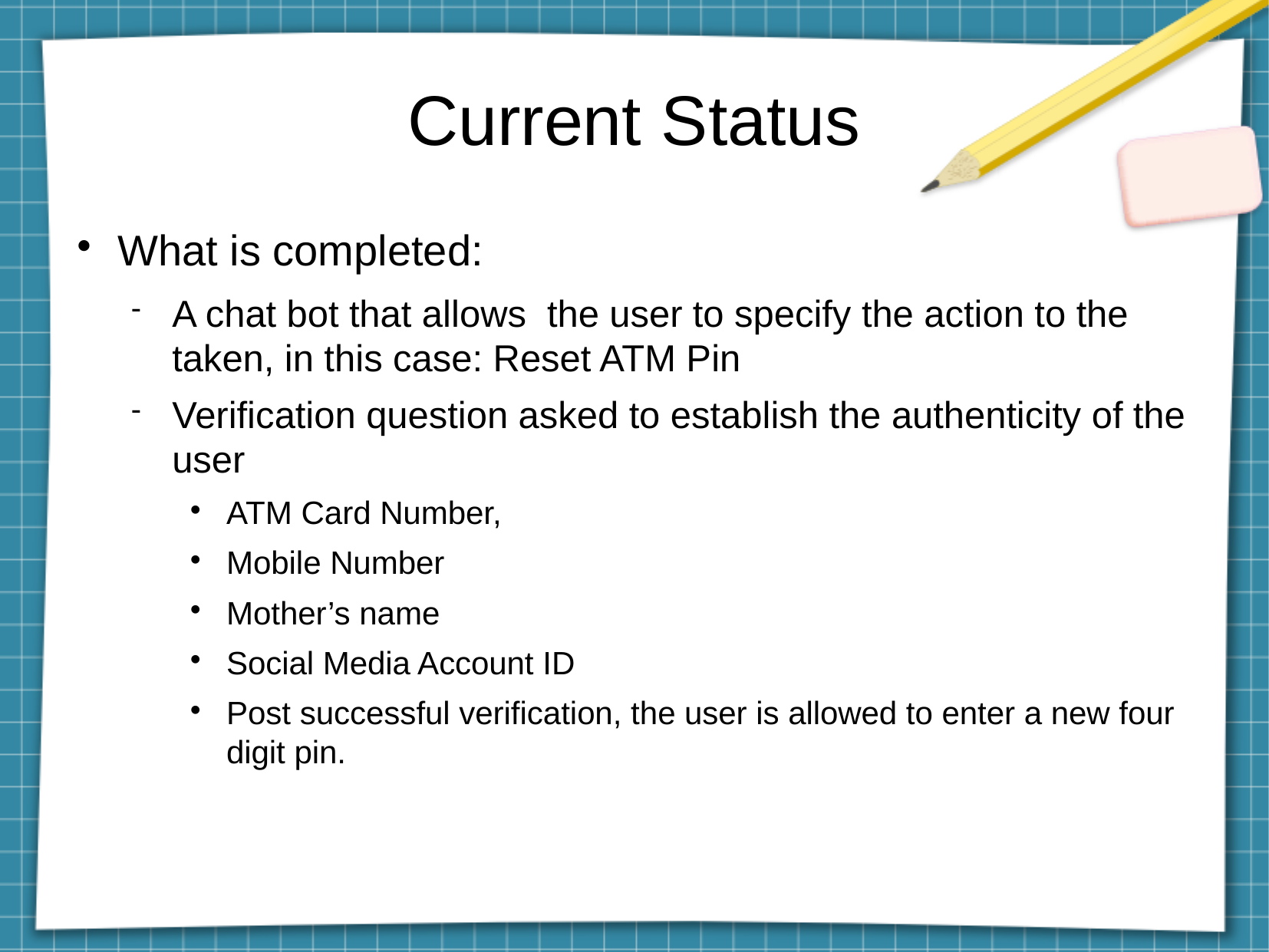

Current Status
What is completed:
A chat bot that allows  the user to specify the action to the taken, in this case: Reset ATM Pin
Verification question asked to establish the authenticity of the user
ATM Card Number,
Mobile Number
Mother’s name
Social Media Account ID
Post successful verification, the user is allowed to enter a new four digit pin.